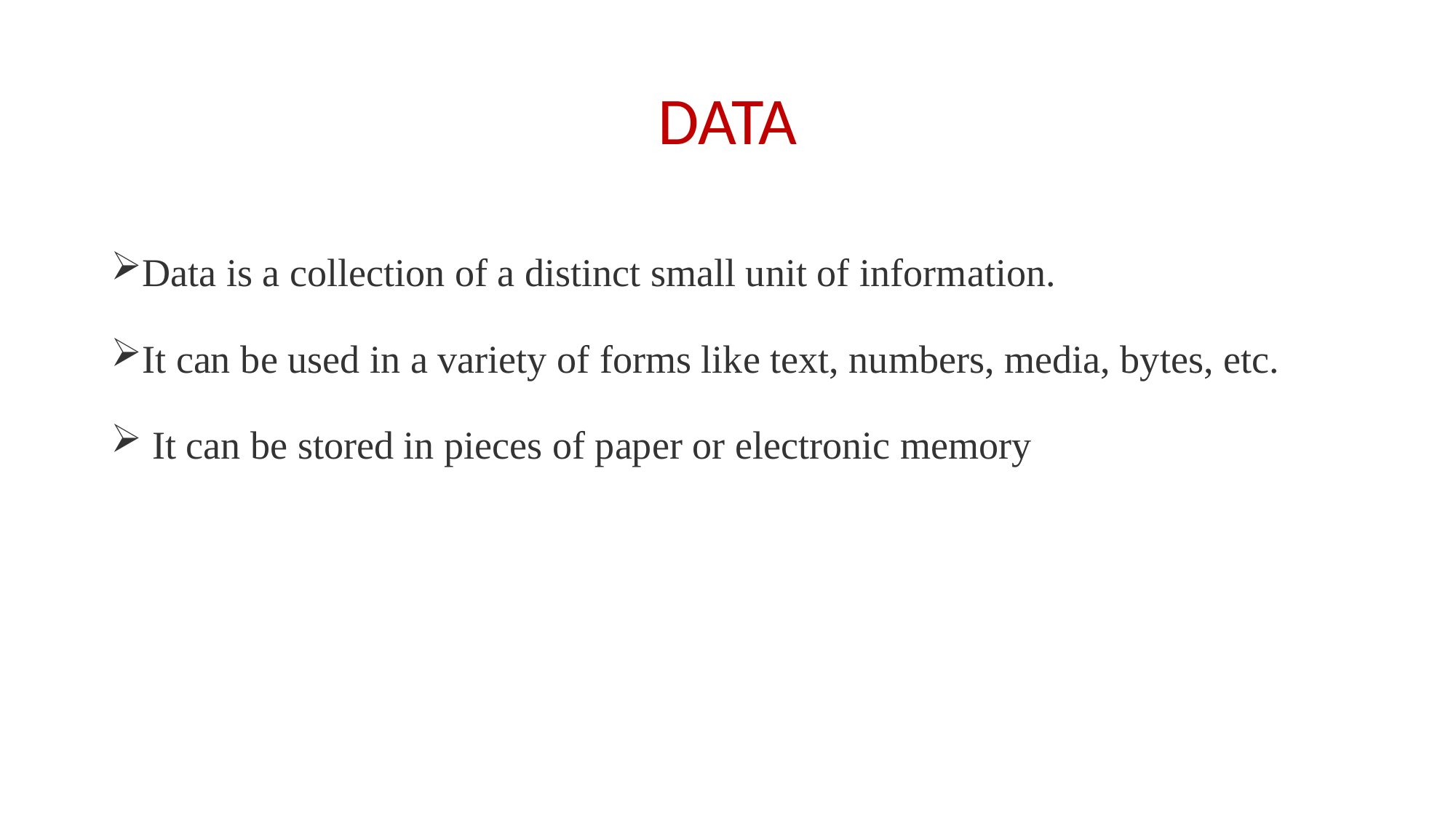

# DATA
Data is a collection of a distinct small unit of information.
It can be used in a variety of forms like text, numbers, media, bytes, etc.
 It can be stored in pieces of paper or electronic memory